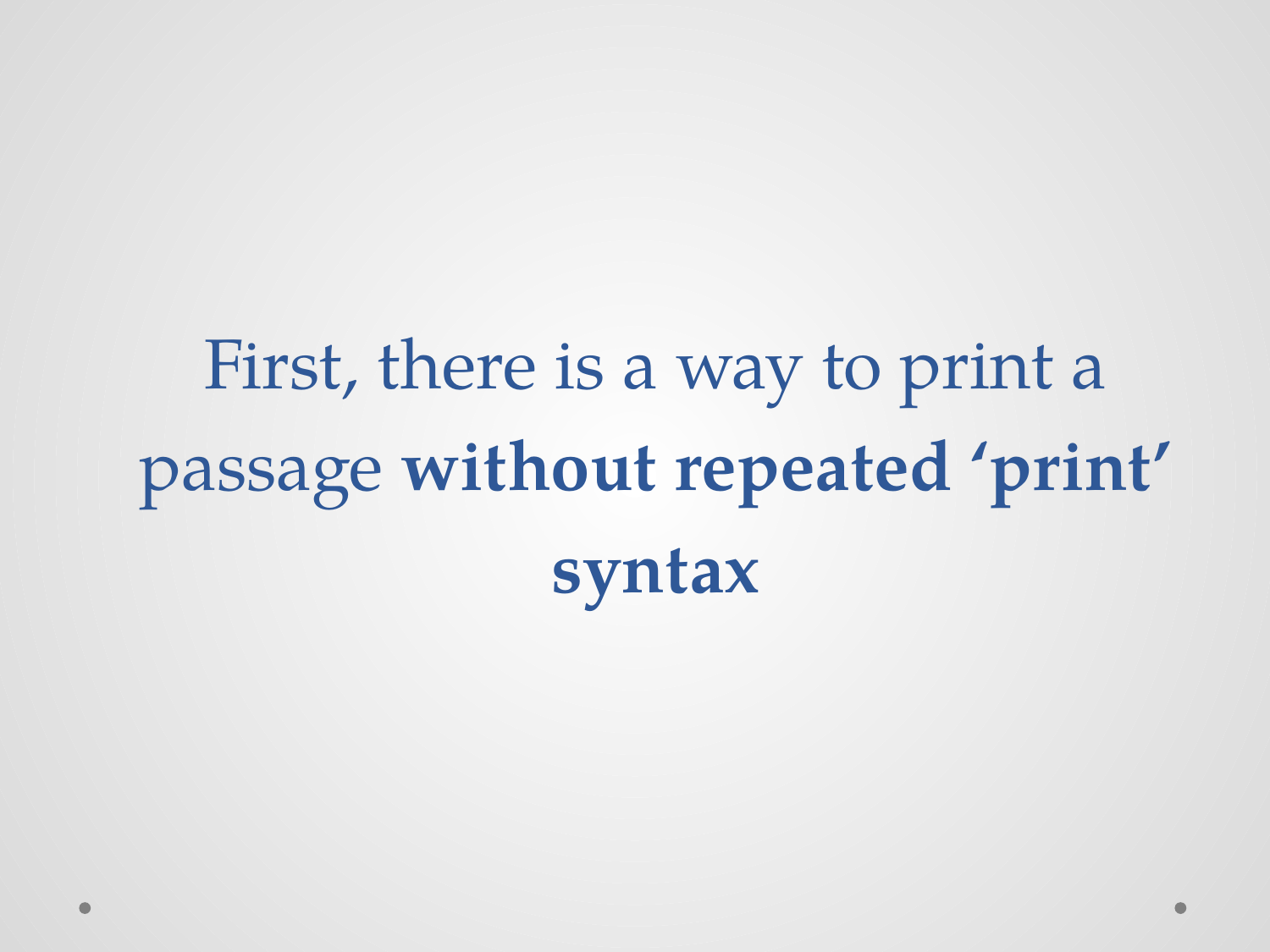

# First, there is a way to print a passage without repeated ‘print’ syntax